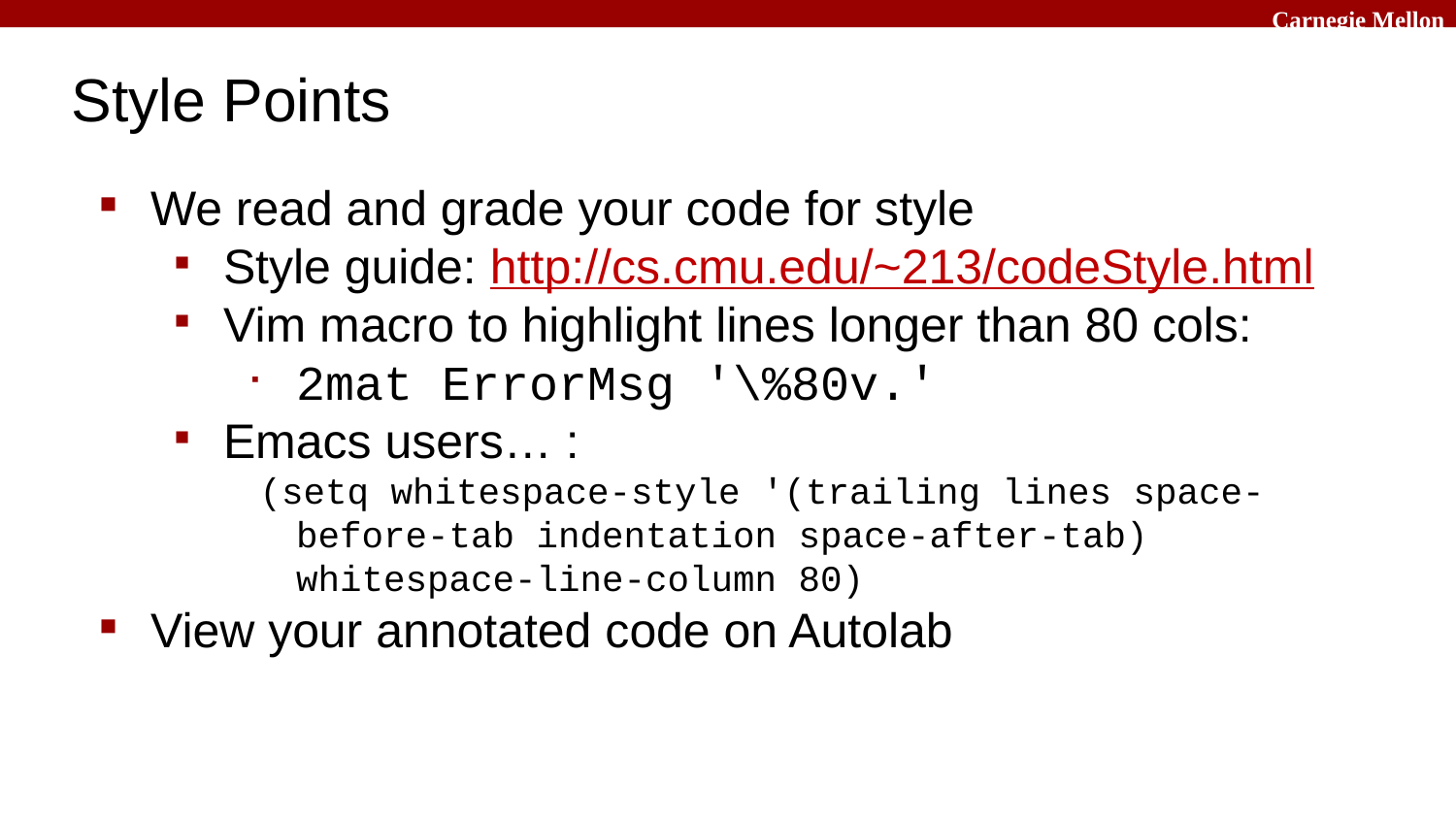

# Style Points
We read and grade your code for style
Style guide: http://cs.cmu.edu/~213/codeStyle.html
Vim macro to highlight lines longer than 80 cols:
2mat ErrorMsg '\%80v.'
Emacs users… :
(setq whitespace-style '(trailing lines space-before-tab indentation space-after-tab) whitespace-line-column 80)
View your annotated code on Autolab